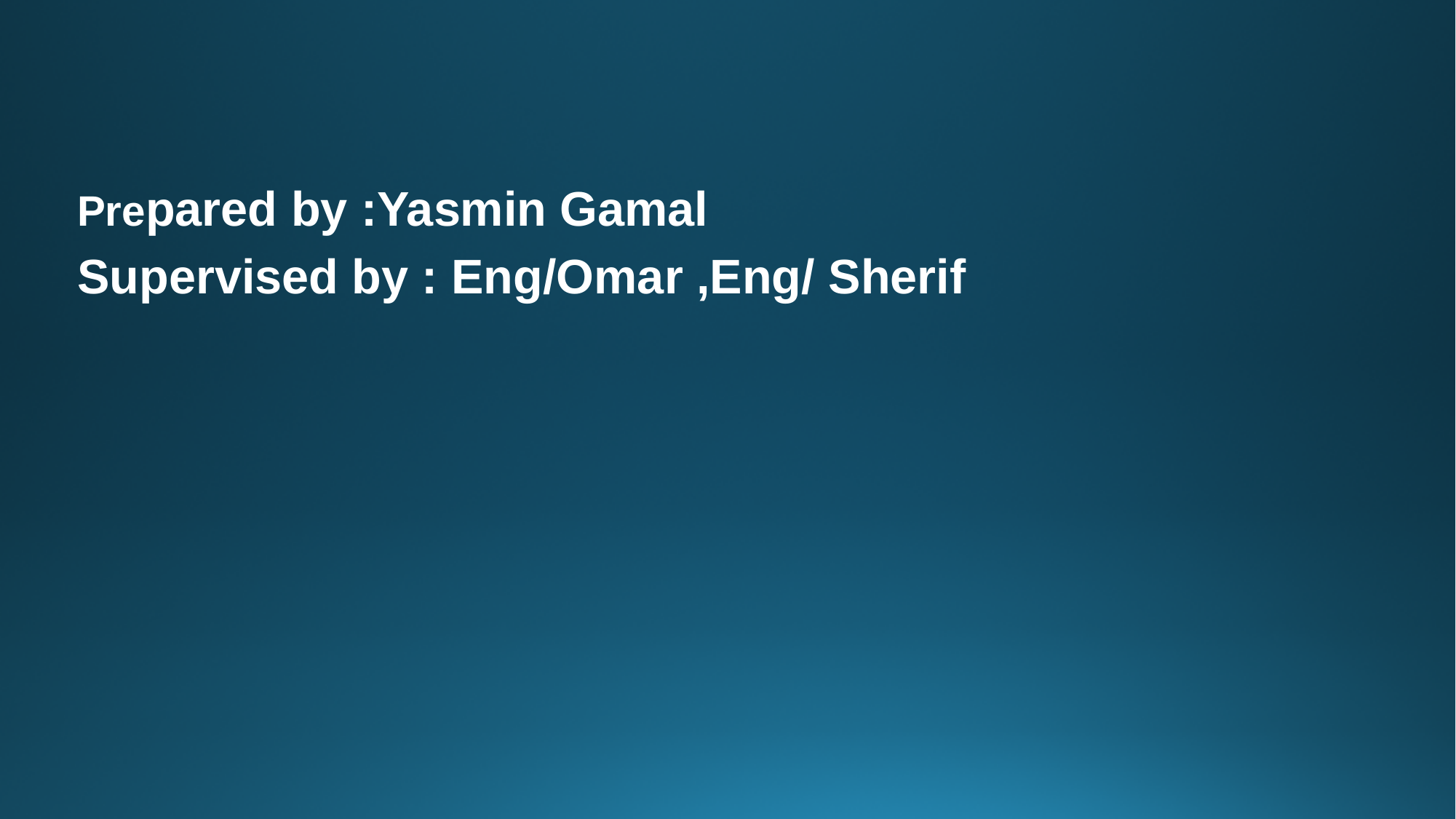

Prepared by :Yasmin Gamal
Supervised by : Eng/Omar ,Eng/ Sherif